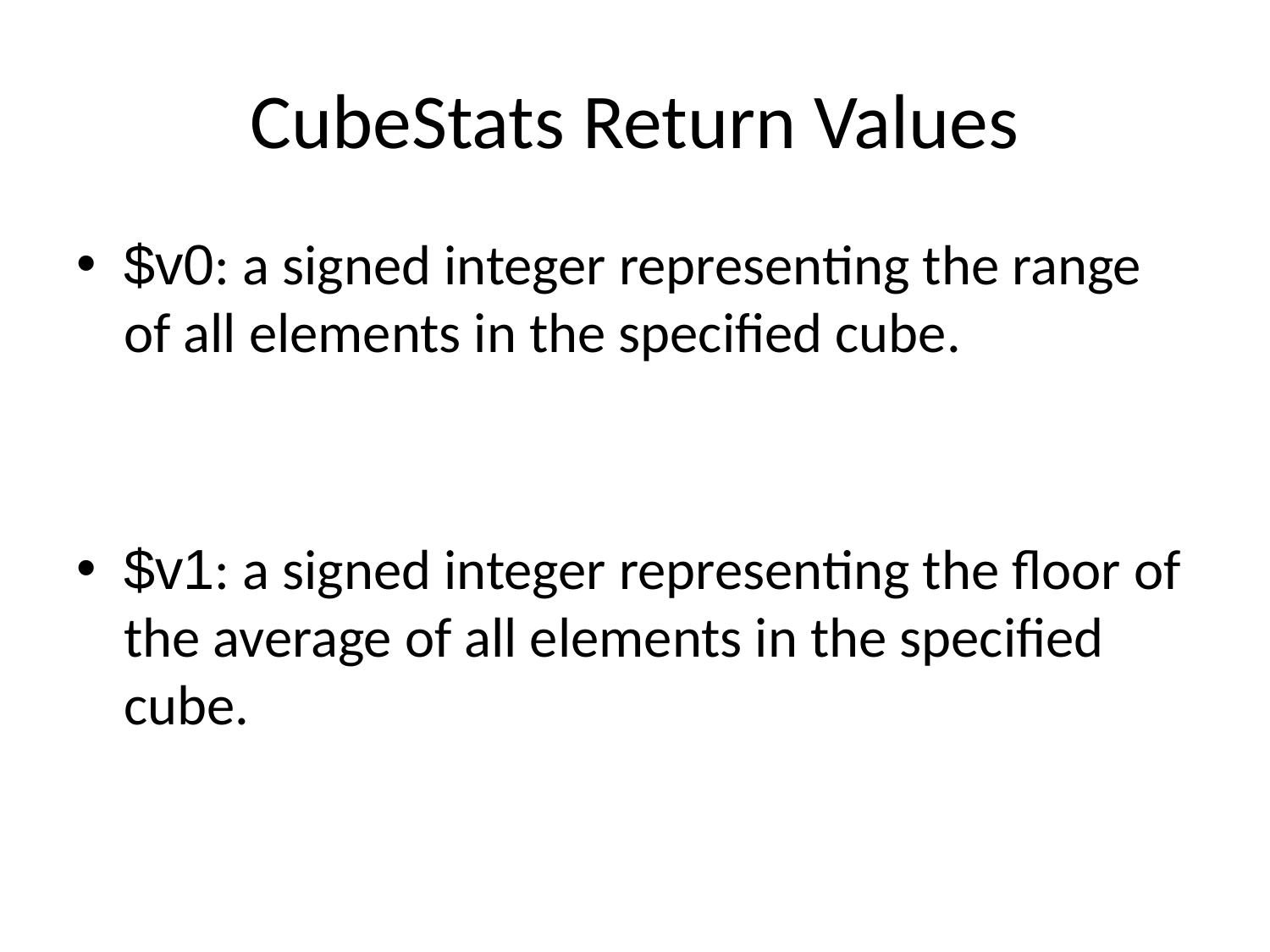

# CubeStats Return Values
$v0: a signed integer representing the range of all elements in the specified cube.

$v1: a signed integer representing the floor of the average of all elements in the specified cube.